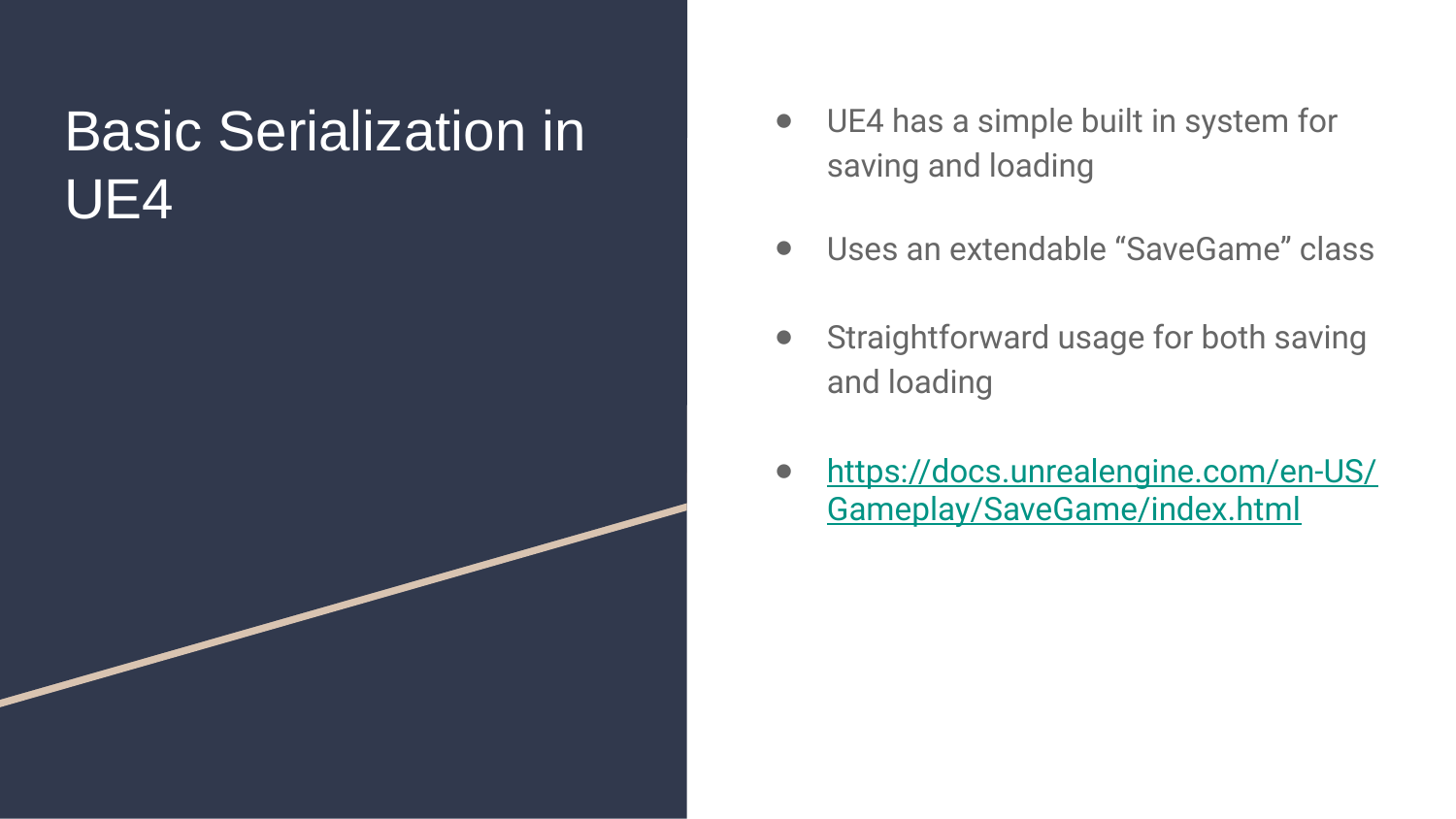

# Basic Serialization in UE4
UE4 has a simple built in system for saving and loading
Uses an extendable “SaveGame” class
Straightforward usage for both saving and loading
https://docs.unrealengine.com/en-US/Gameplay/SaveGame/index.html